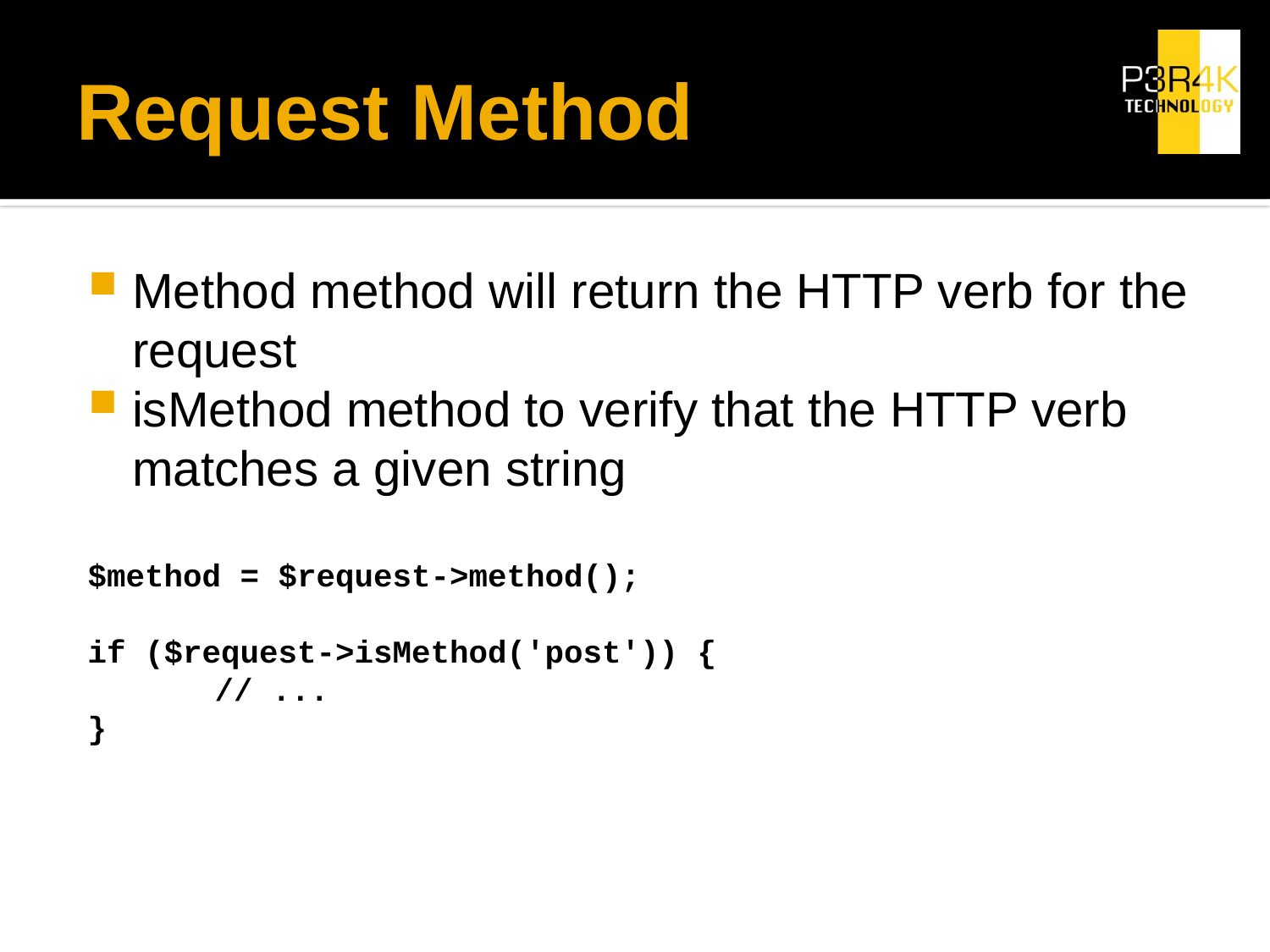

# Request Method
Method method will return the HTTP verb for the request
isMethod method to verify that the HTTP verb matches a given string

$method = $request->method();

if ($request->isMethod('post')) {
	// ...
}